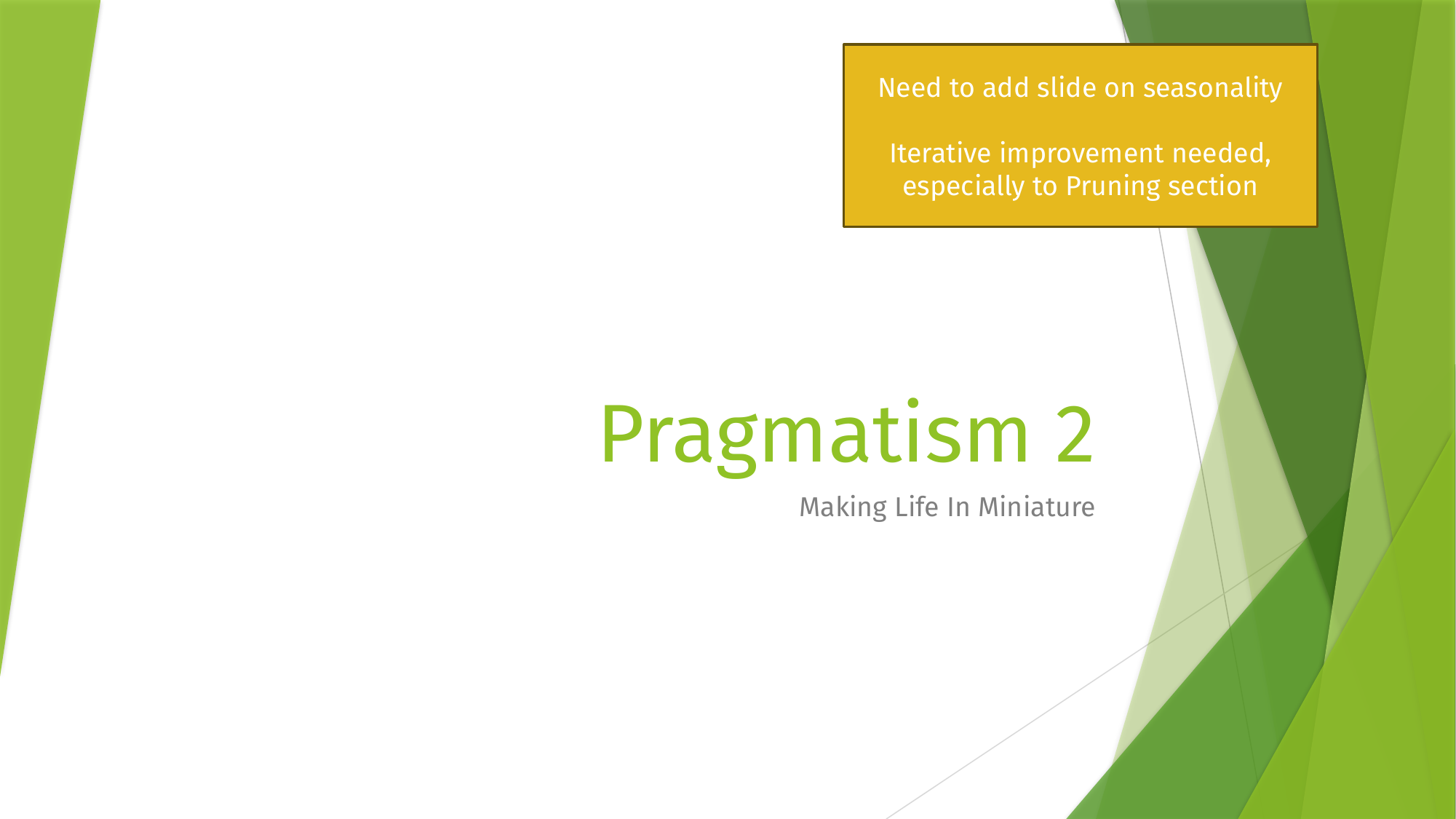

Need to add slide on seasonality

Iterative improvement needed, especially to Pruning section
# Pragmatism 2
Making Life In Miniature